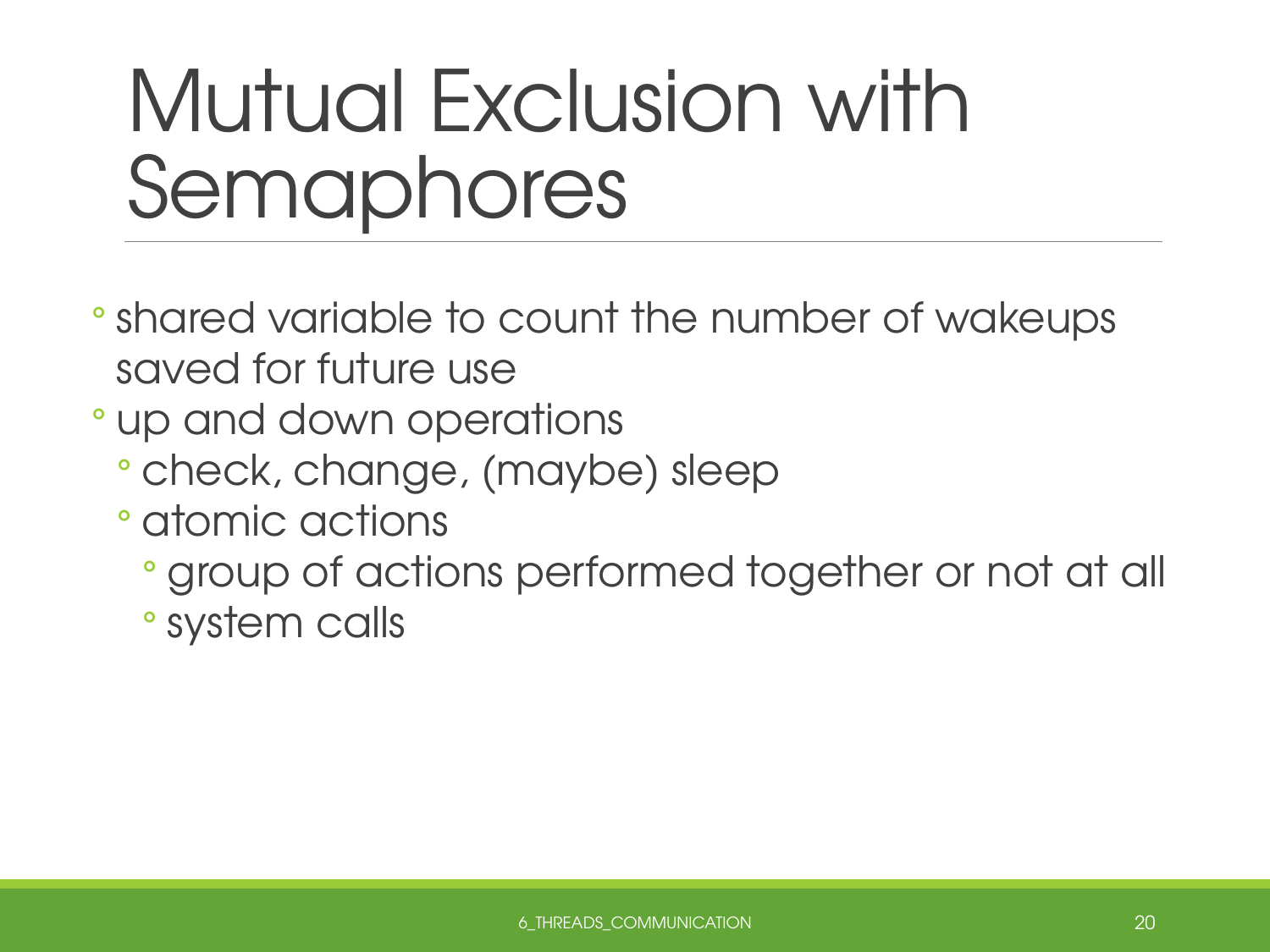

# Mutual Exclusion with Semaphores

shared variable to count the number of wakeups saved for future use
up and down operations
check, change, (maybe) sleep
atomic actions
group of actions performed together or not at all
system calls

6_Threads_Communication
20